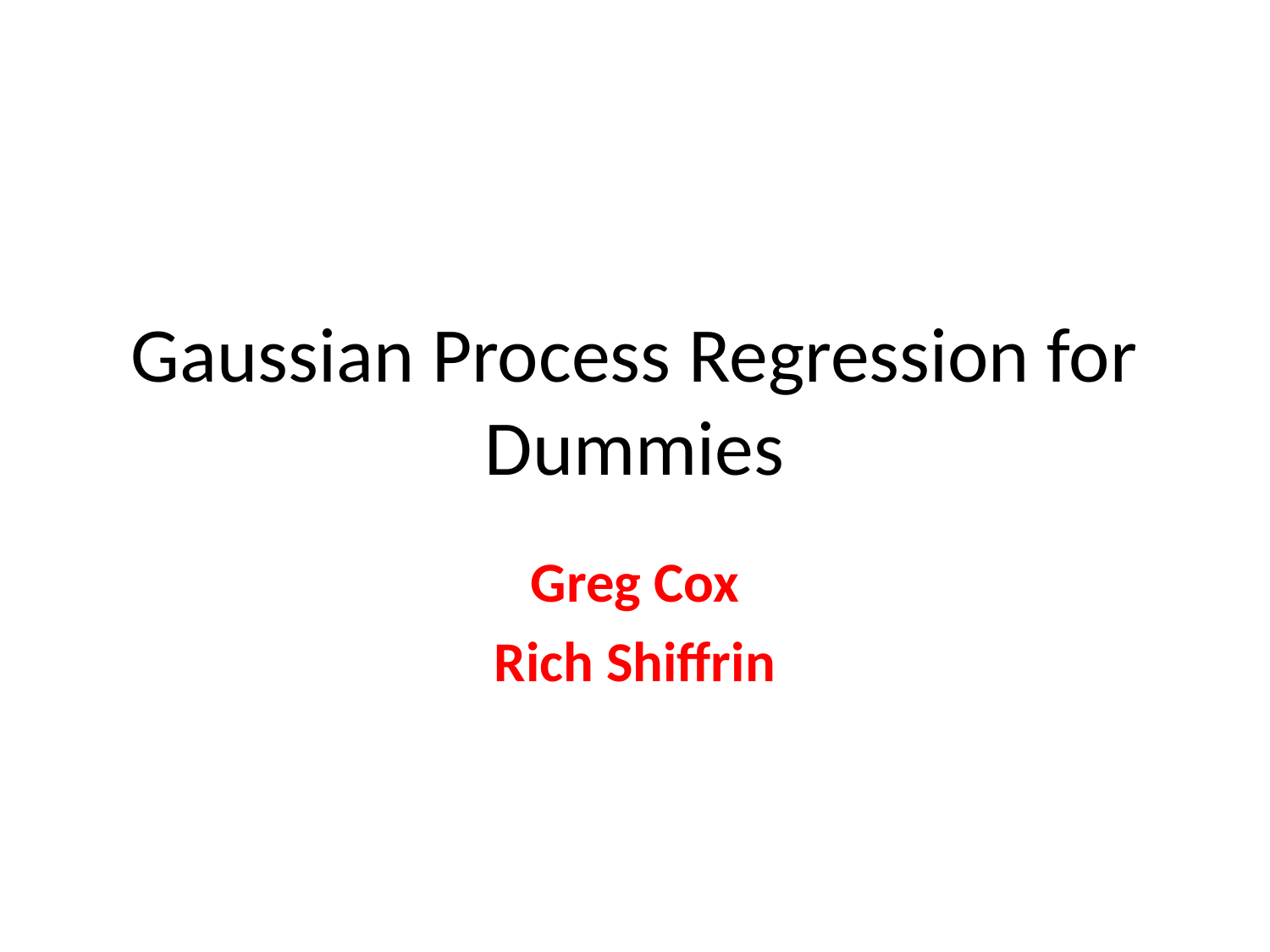

# Gaussian Process Regression for Dummies
Greg Cox
Rich Shiffrin